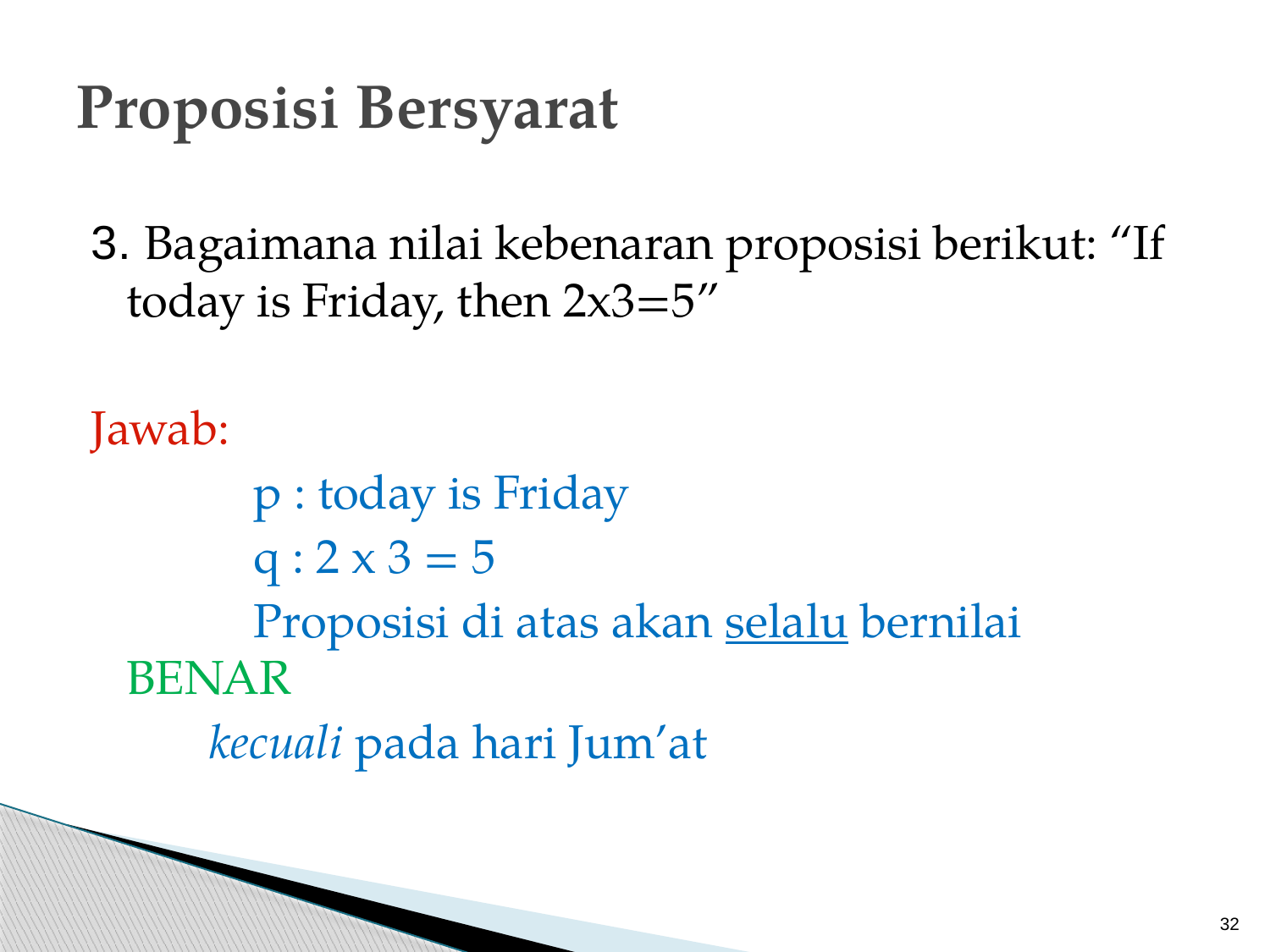

# Proposisi Bersyarat
3. Bagaimana nilai kebenaran proposisi berikut: “If today is Friday, then 2x3=5”

Jawab:
		p : today is Friday
		q : 2 x 3 = 5
		Proposisi di atas akan selalu bernilai BENAR
          kecuali pada hari Jum’at
32